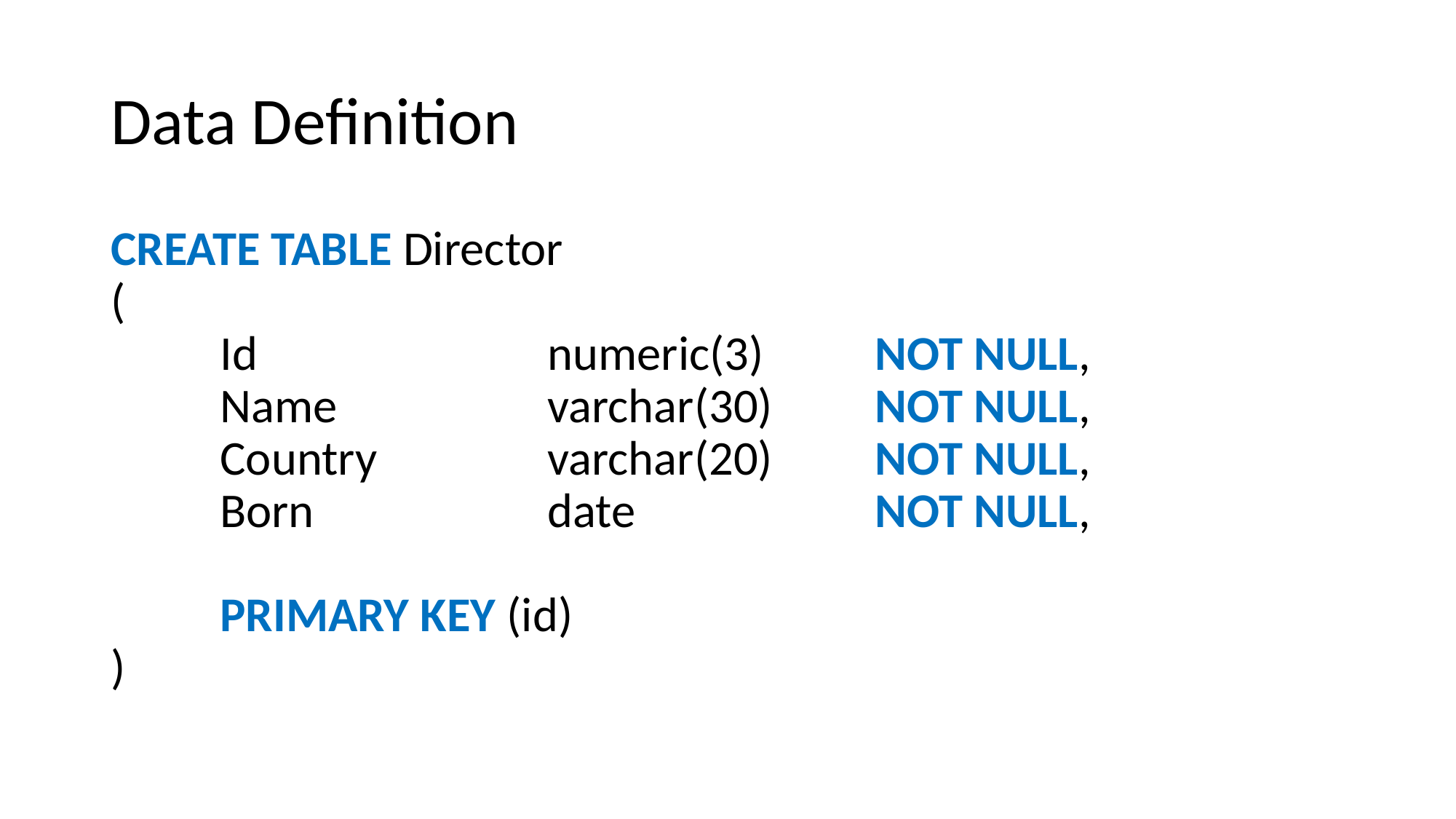

# Data Definition
CREATE TABLE Director
(
	Id			numeric(3)		NOT NULL,
	Name		varchar(30)	NOT NULL,
	Country		varchar(20)	NOT NULL,
	Born			date			NOT NULL,

	PRIMARY KEY (id)
)